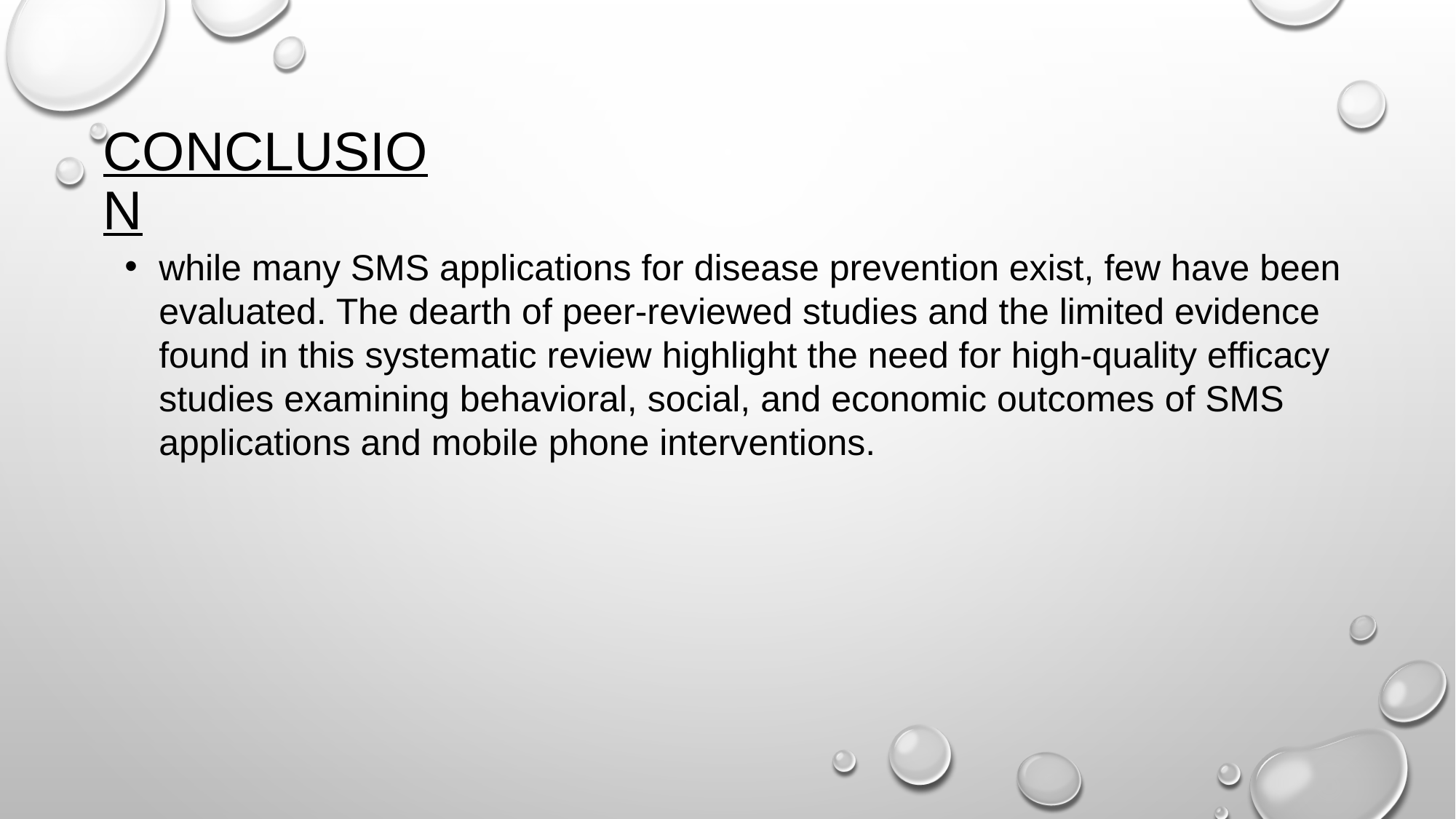

conclusion
while many SMS applications for disease prevention exist, few have been evaluated. The dearth of peer-reviewed studies and the limited evidence found in this systematic review highlight the need for high-quality efficacy studies examining behavioral, social, and economic outcomes of SMS applications and mobile phone interventions.